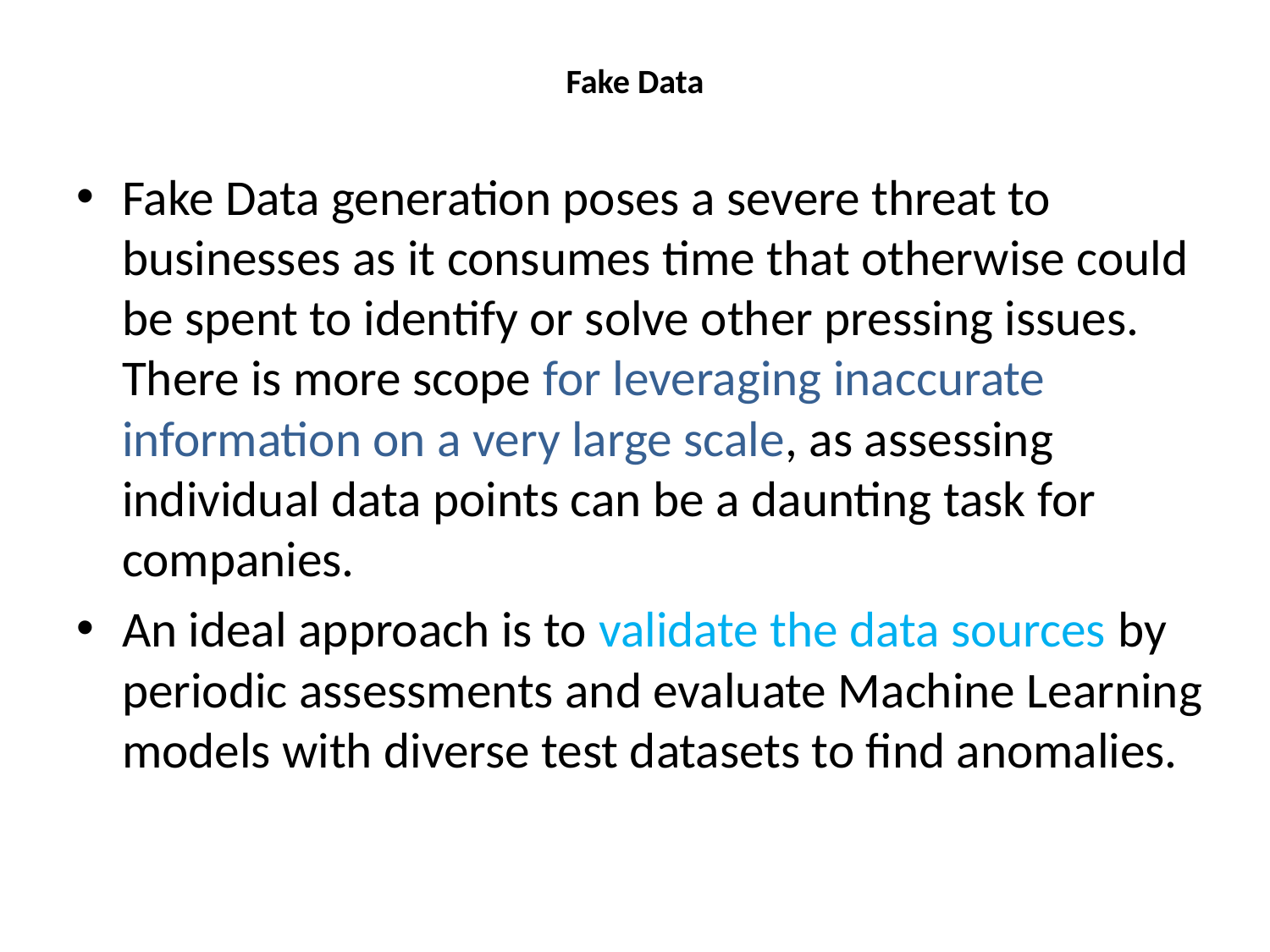

# Fake Data
Fake Data generation poses a severe threat to businesses as it consumes time that otherwise could be spent to identify or solve other pressing issues. There is more scope for leveraging inaccurate information on a very large scale, as assessing individual data points can be a daunting task for companies.
An ideal approach is to validate the data sources by periodic assessments and evaluate Machine Learning models with diverse test datasets to find anomalies.